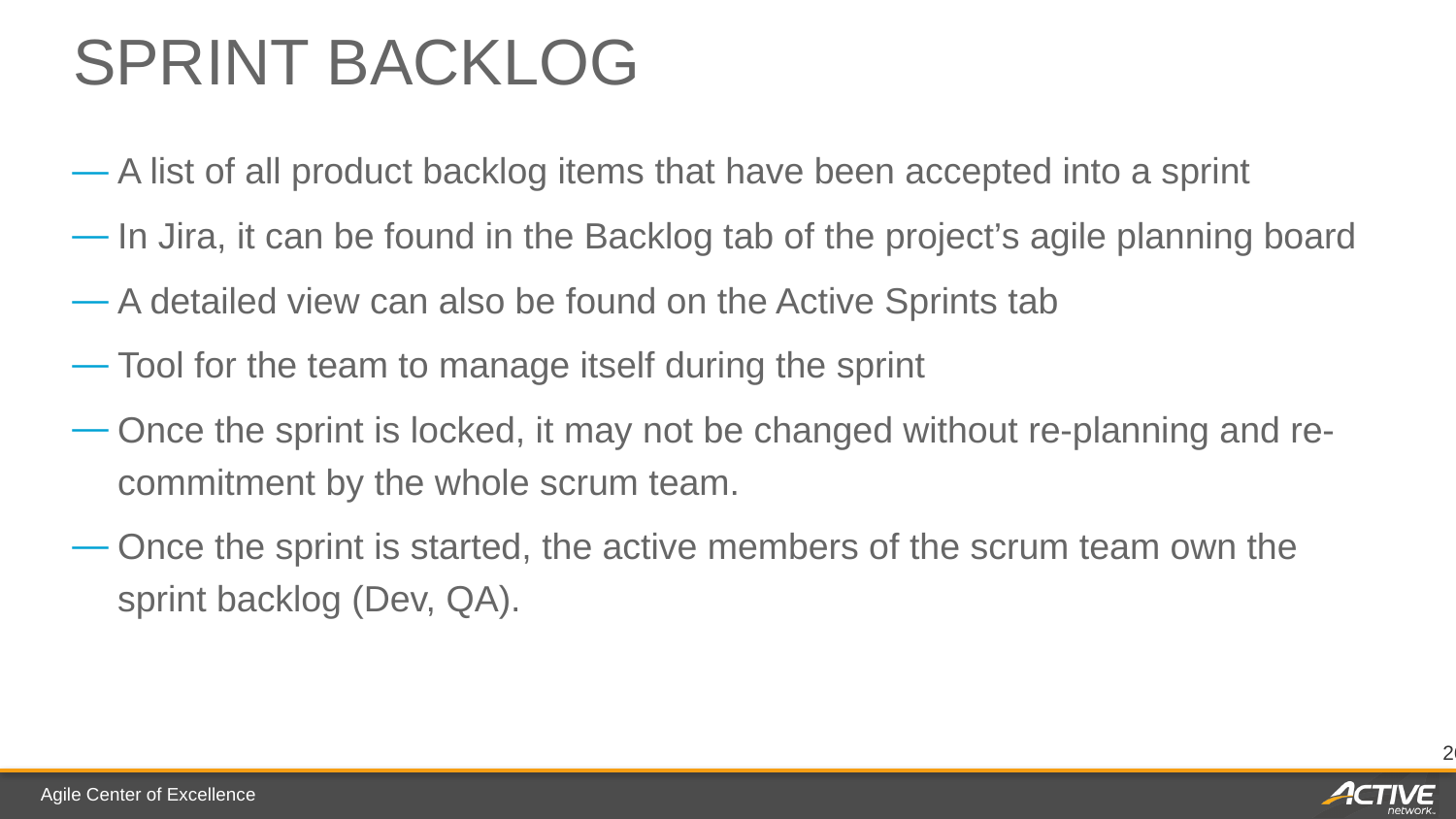

# Sprint Backlog
A list of all product backlog items that have been accepted into a sprint
In Jira, it can be found in the Backlog tab of the project’s agile planning board
A detailed view can also be found on the Active Sprints tab
Tool for the team to manage itself during the sprint
Once the sprint is locked, it may not be changed without re-planning and re-commitment by the whole scrum team.
Once the sprint is started, the active members of the scrum team own the sprint backlog (Dev, QA).